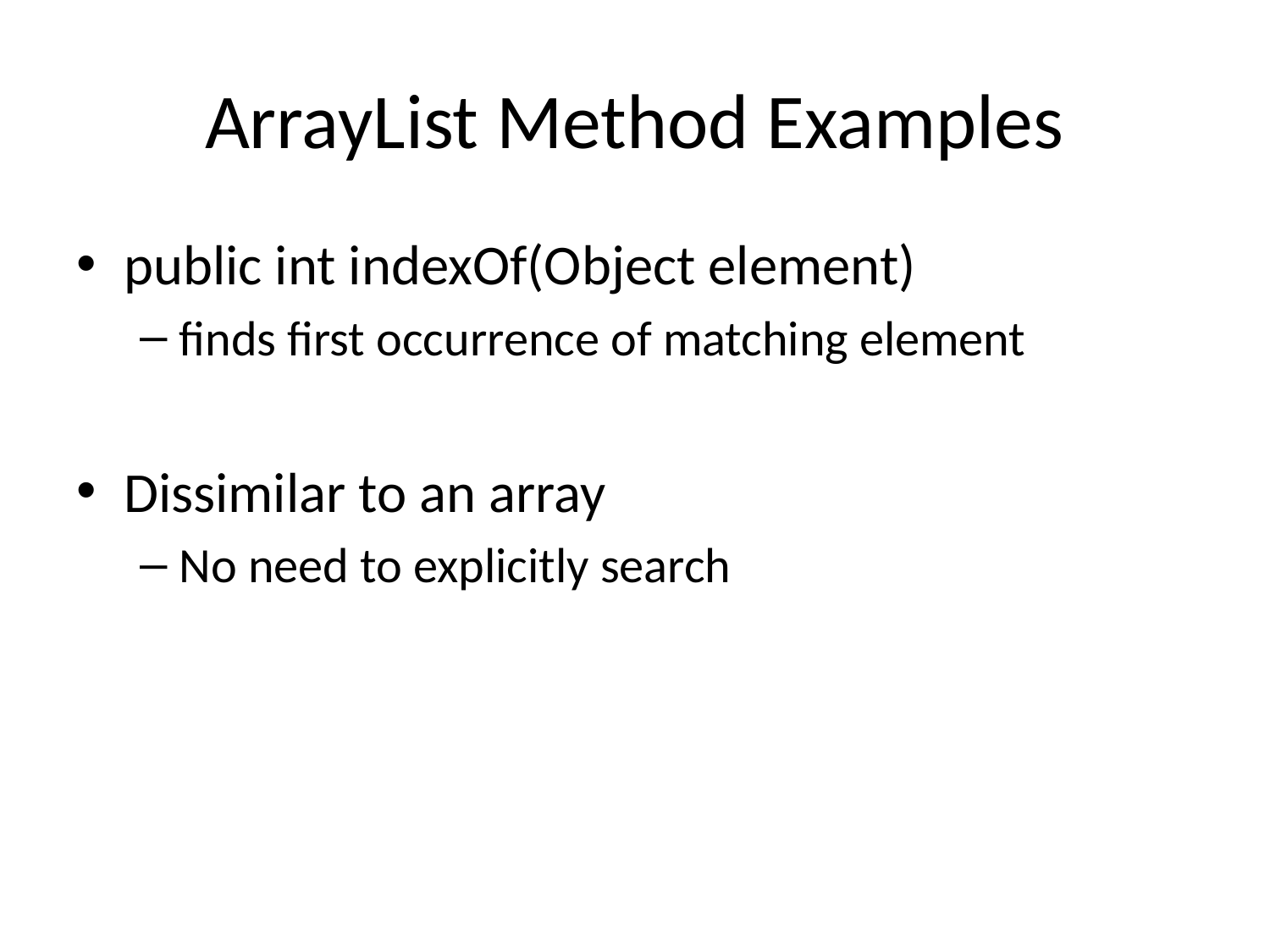

# ArrayList Method Examples
public int indexOf(Object element)
finds first occurrence of matching element

Dissimilar to an array
No need to explicitly search